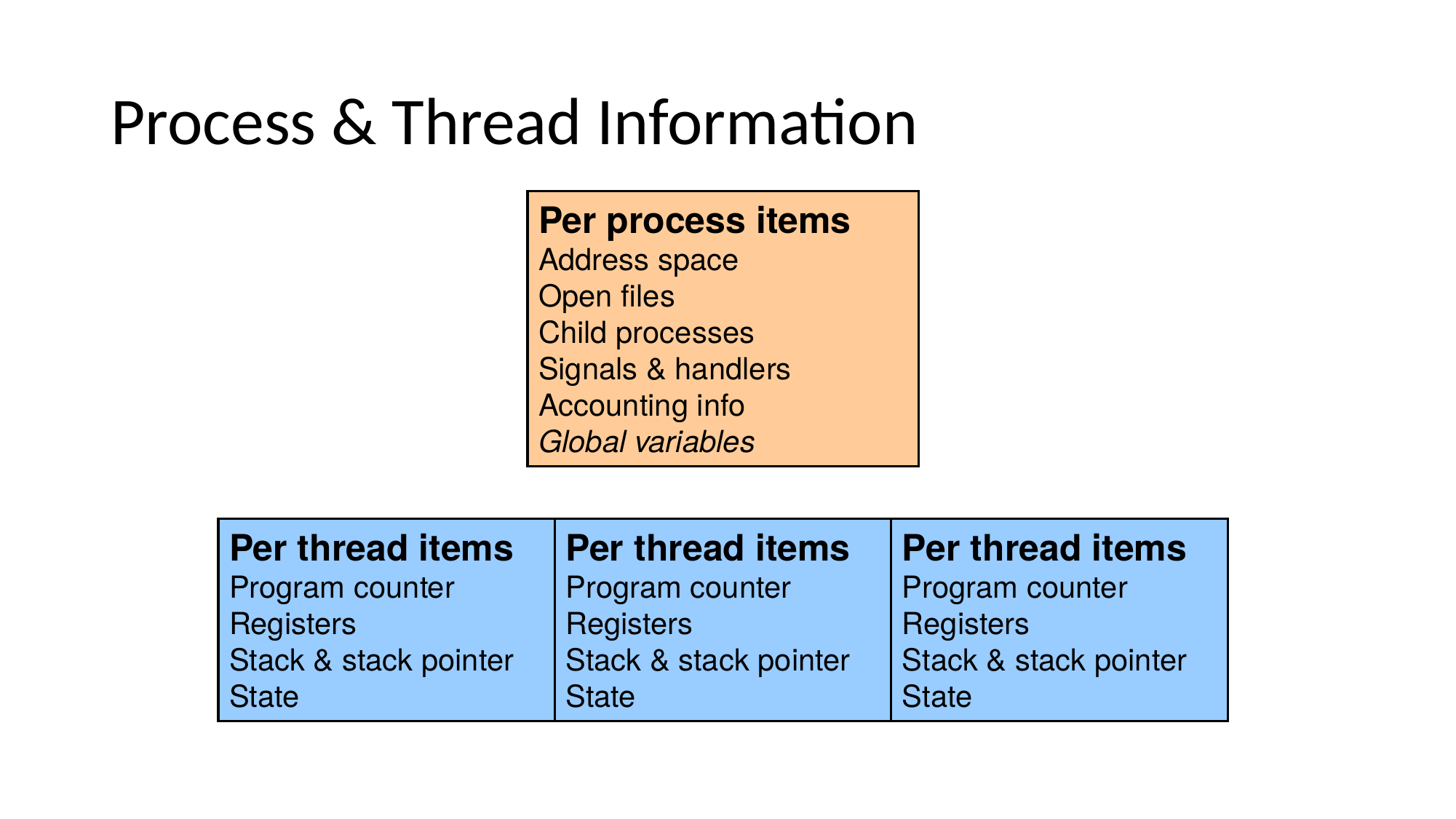

# Process & Thread Information
Per process items
Address space
Open files
Child processes
Signals & handlers
Accounting info
Global variables
Per thread items
Program counter
Registers
Stack & stack pointer
State
Per thread items
Program counter
Registers
Stack & stack pointer
State
Per thread items
Program counter
Registers
Stack & stack pointer
State